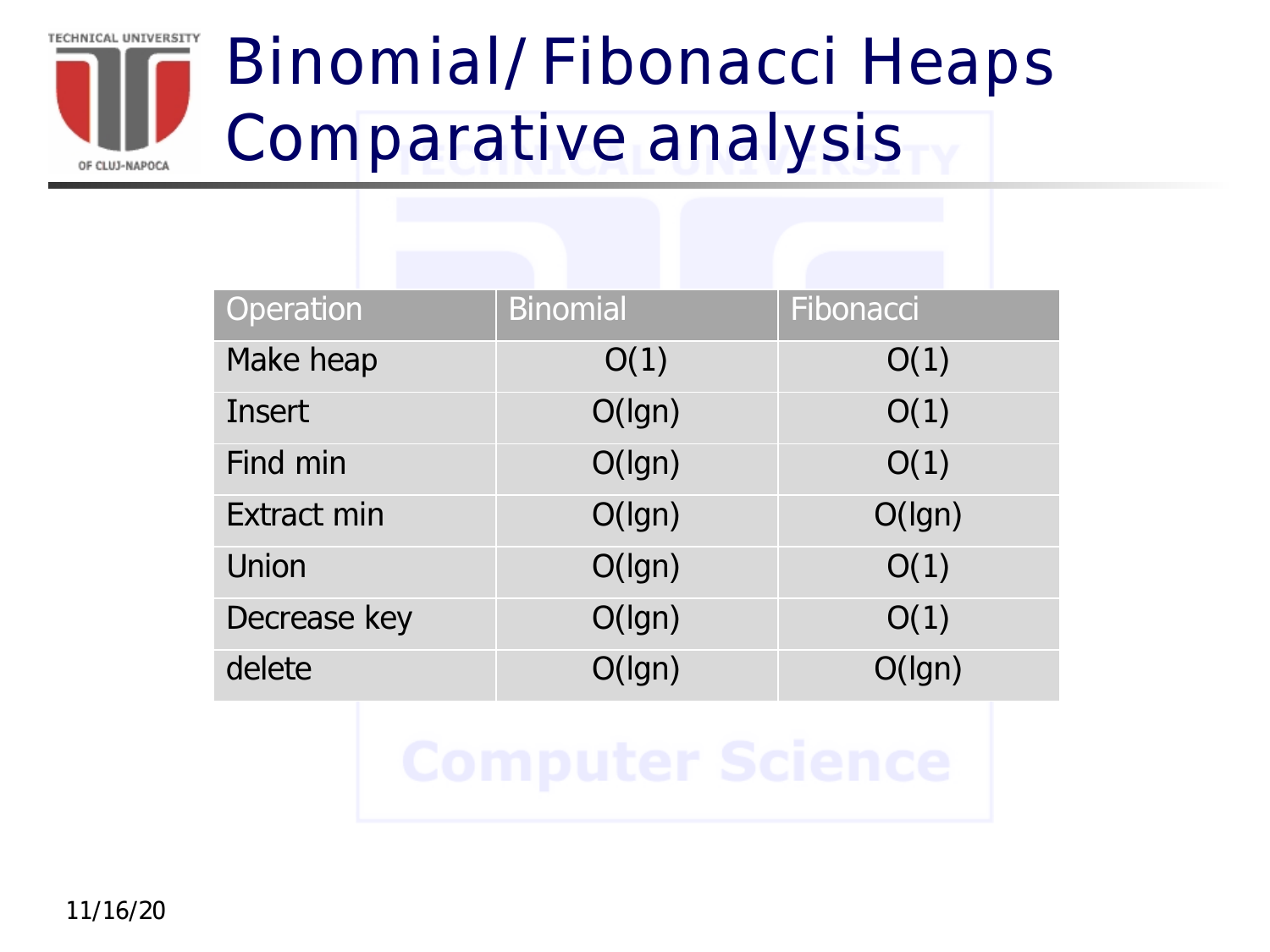

# Binomial/Fibonacci Heaps Comparative analysis
| Operation | Binomial | Fibonacci |
| --- | --- | --- |
| Make heap | O(1) | O(1) |
| Insert | O(lgn) | O(1) |
| Find min | O(lgn) | O(1) |
| Extract min | O(lgn) | O(lgn) |
| Union | O(lgn) | O(1) |
| Decrease key | O(lgn) | O(1) |
| delete | O(lgn) | O(lgn) |
11/16/20